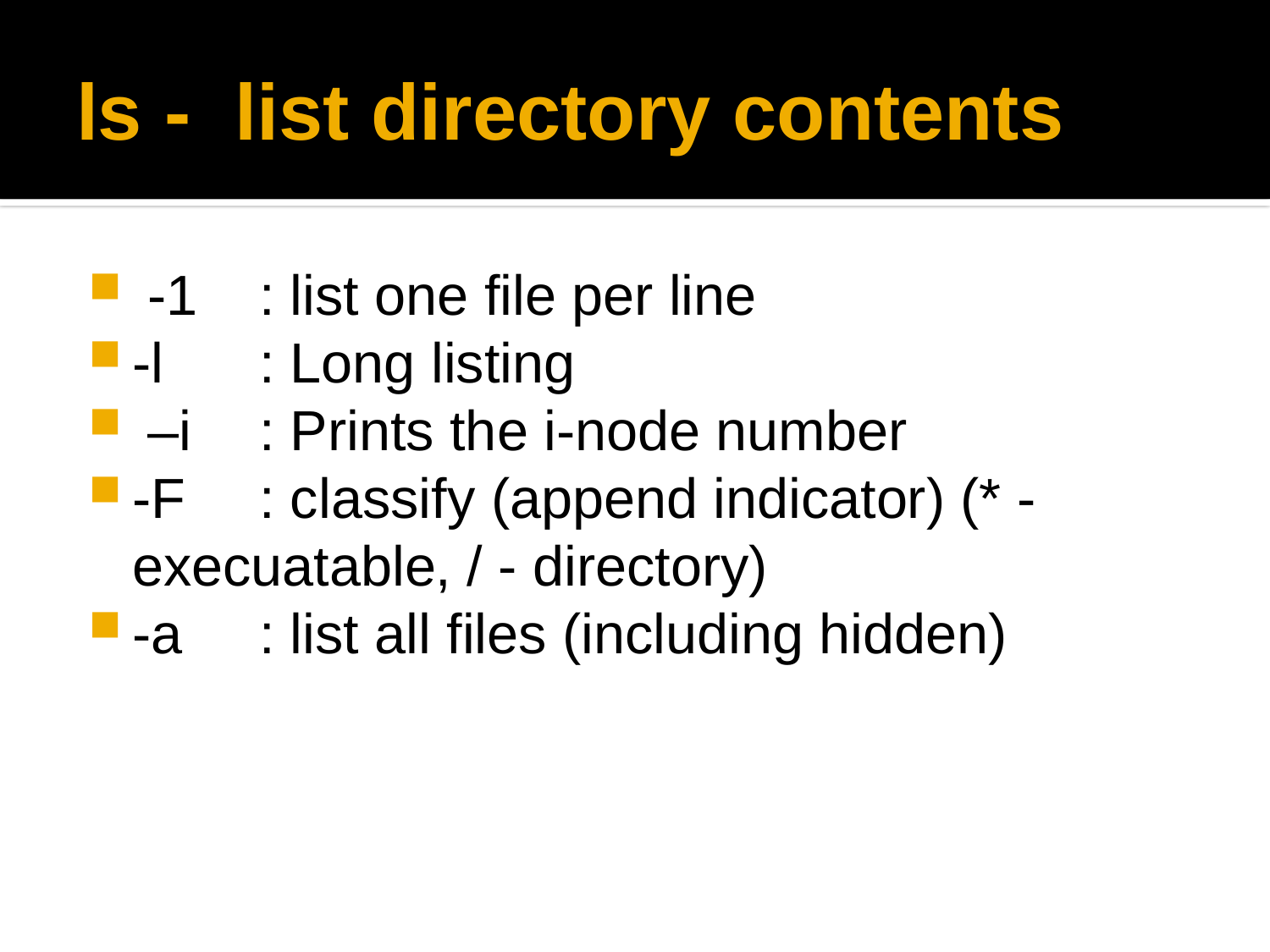

# ls -  list directory contents
 -1   	: list one file per line
-l 	: Long listing
 –i	: Prints the i-node number
-F	: classify (append indicator) (* - execuatable, / - directory)
-a	: list all files (including hidden)